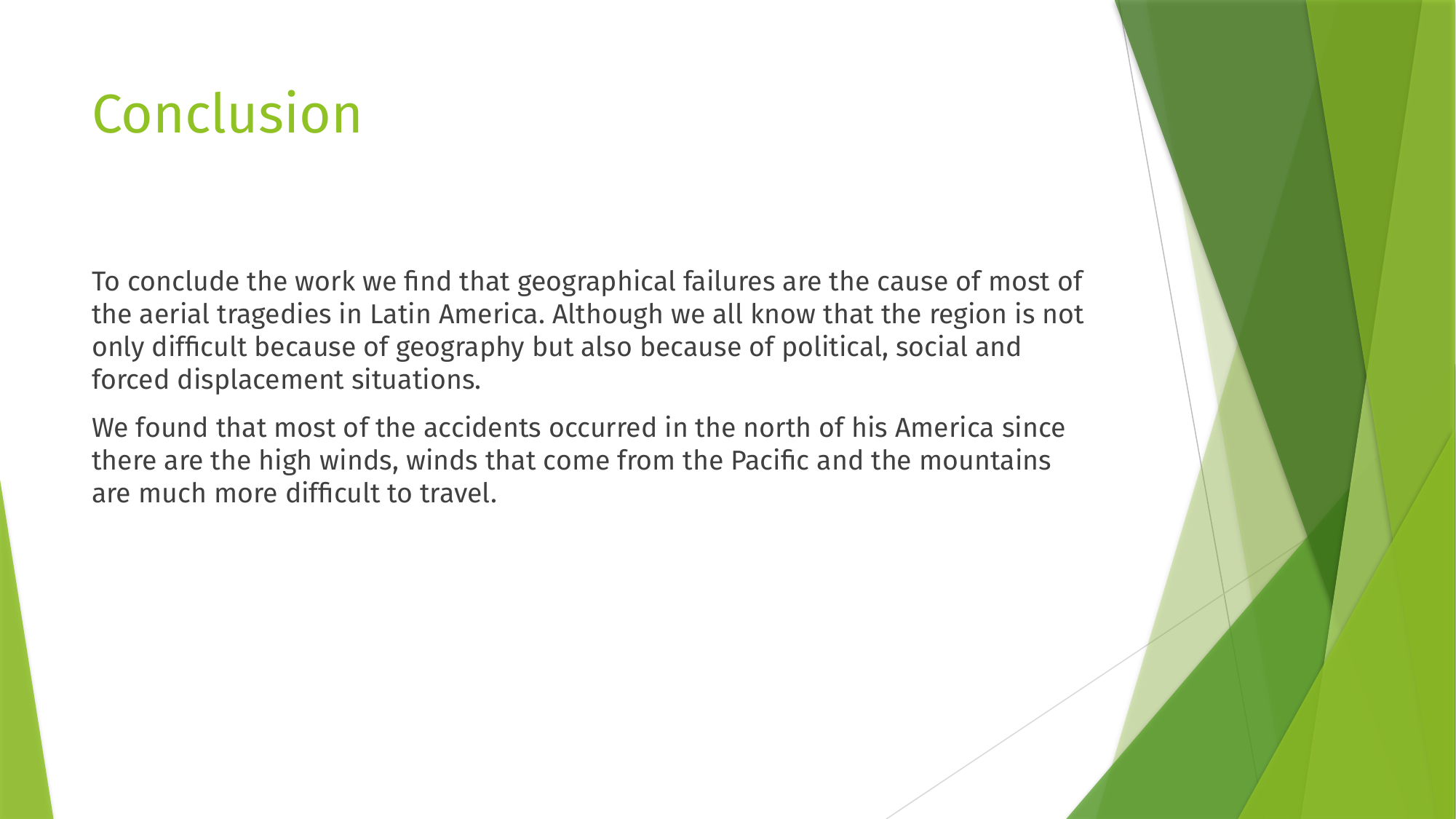

# Conclusion
To conclude the work we find that geographical failures are the cause of most of the aerial tragedies in Latin America. Although we all know that the region is not only difficult because of geography but also because of political, social and forced displacement situations.
We found that most of the accidents occurred in the north of his America since there are the high winds, winds that come from the Pacific and the mountains are much more difficult to travel.